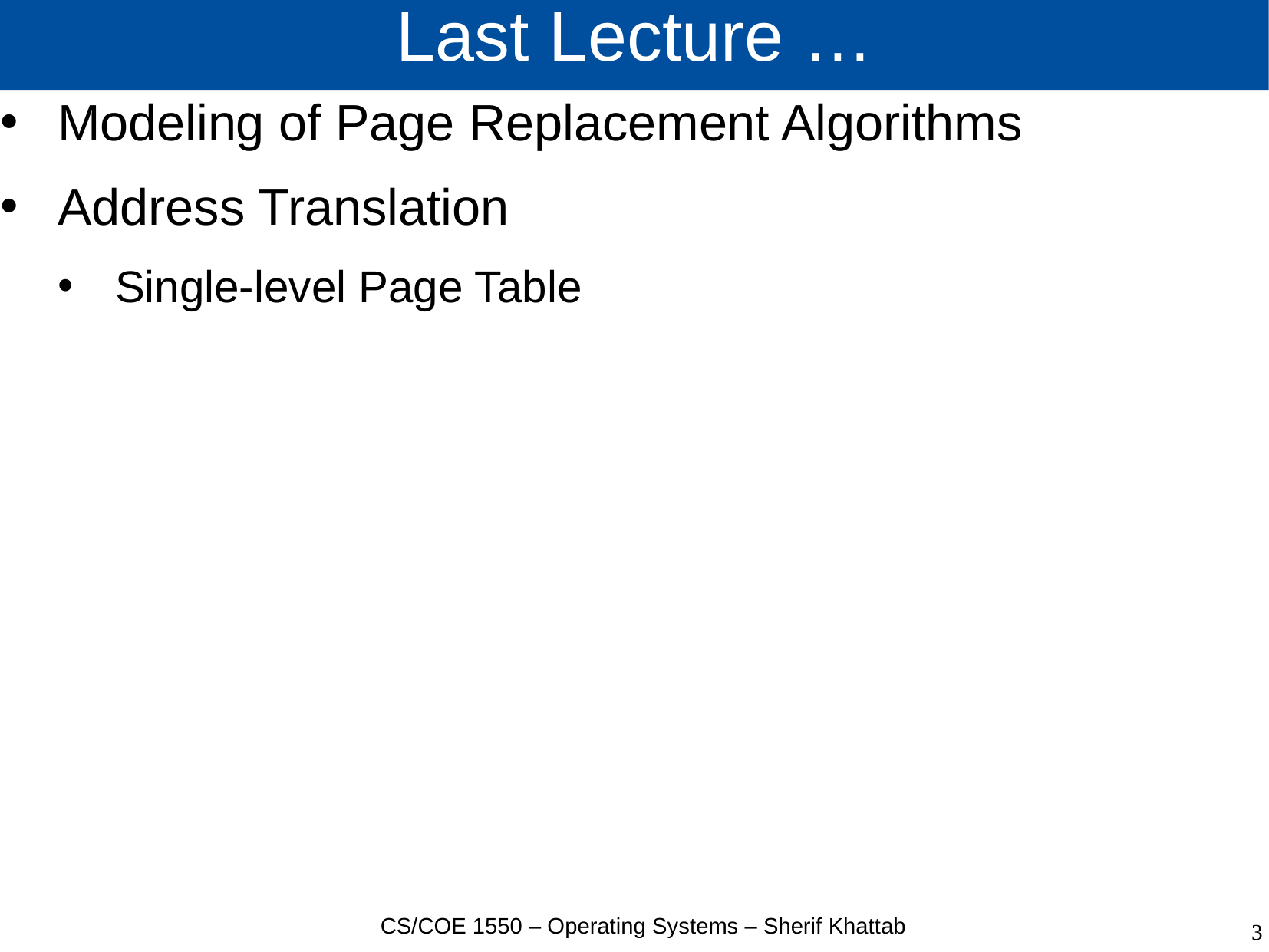

# Last Lecture …
Modeling of Page Replacement Algorithms
Address Translation
Single-level Page Table

CS/COE 1550 – Operating Systems – Sherif Khattab
3